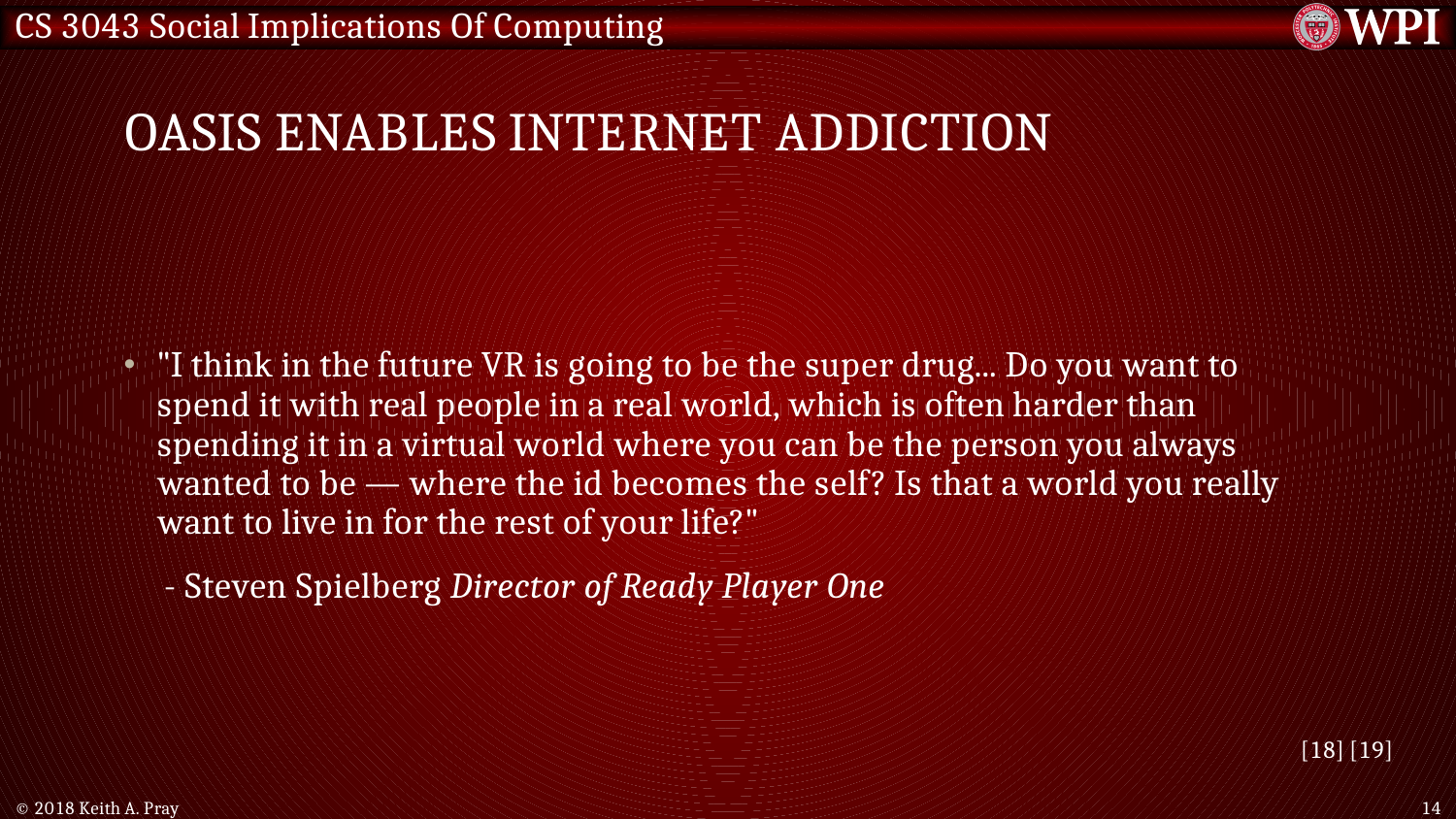

# Oasis enables Internet ADDICTION

"I think in the future VR is going to be the super drug... Do you want to spend it with real people in a real world, which is often harder than spending it in a virtual world where you can be the person you always wanted to be — where the id becomes the self? Is that a world you really want to live in for the rest of your life?"
     - Steven Spielberg Director of Ready Player One

[18] [19]
© 2018 Keith A. Pray
14